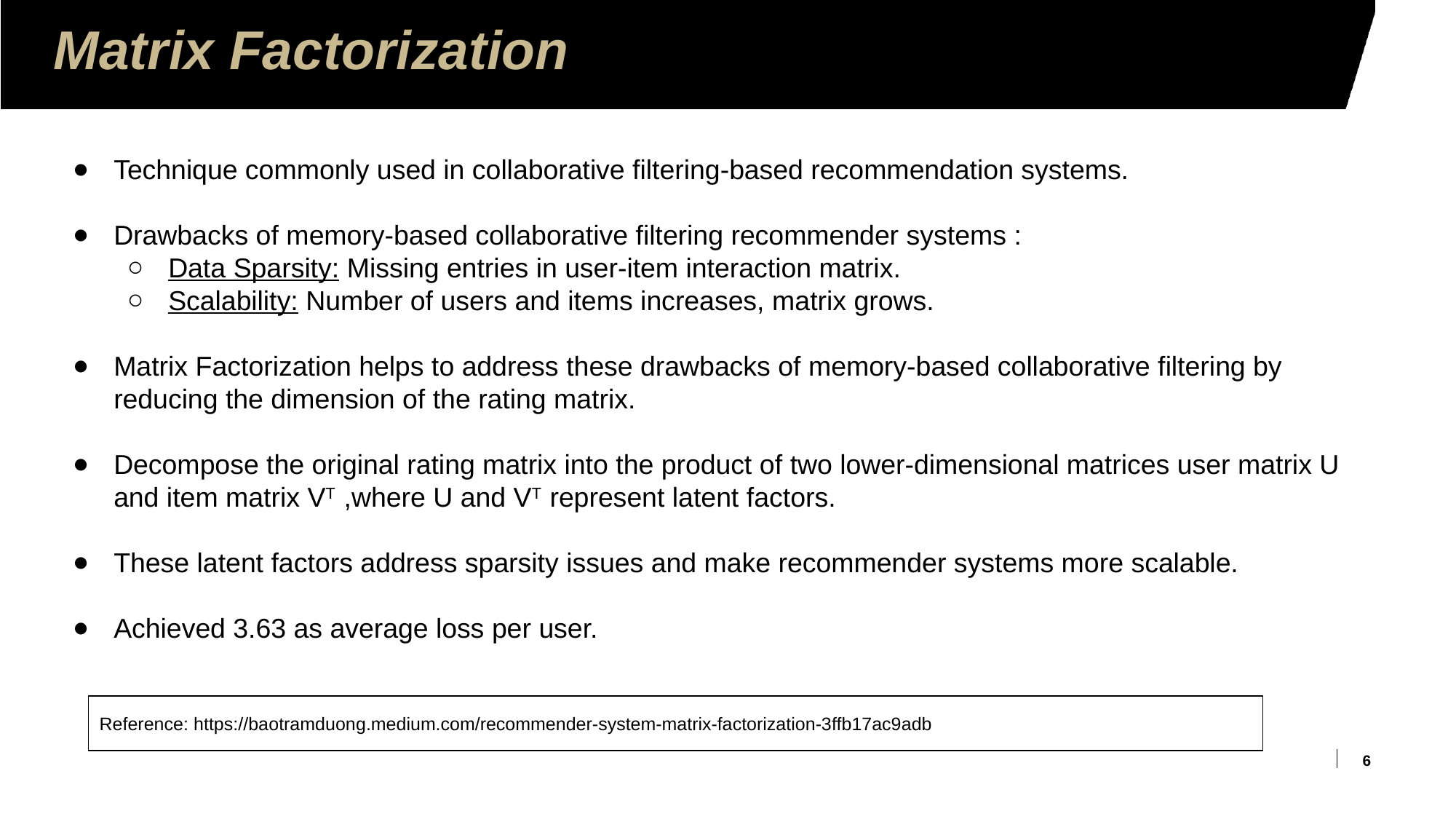

# Matrix Factorization

Technique commonly used in collaborative filtering-based recommendation systems.

Drawbacks of memory-based collaborative filtering recommender systems :
Data Sparsity: Missing entries in user-item interaction matrix.
Scalability: Number of users and items increases, matrix grows.

Matrix Factorization helps to address these drawbacks of memory-based collaborative filtering by reducing the dimension of the rating matrix.

Decompose the original rating matrix into the product of two lower-dimensional matrices user matrix U and item matrix VT  ,where U and VT  represent latent factors.

These latent factors address sparsity issues and make recommender systems more scalable.

Achieved 3.63 as average loss per user.

Reference: https://baotramduong.medium.com/recommender-system-matrix-factorization-3ffb17ac9adb
6